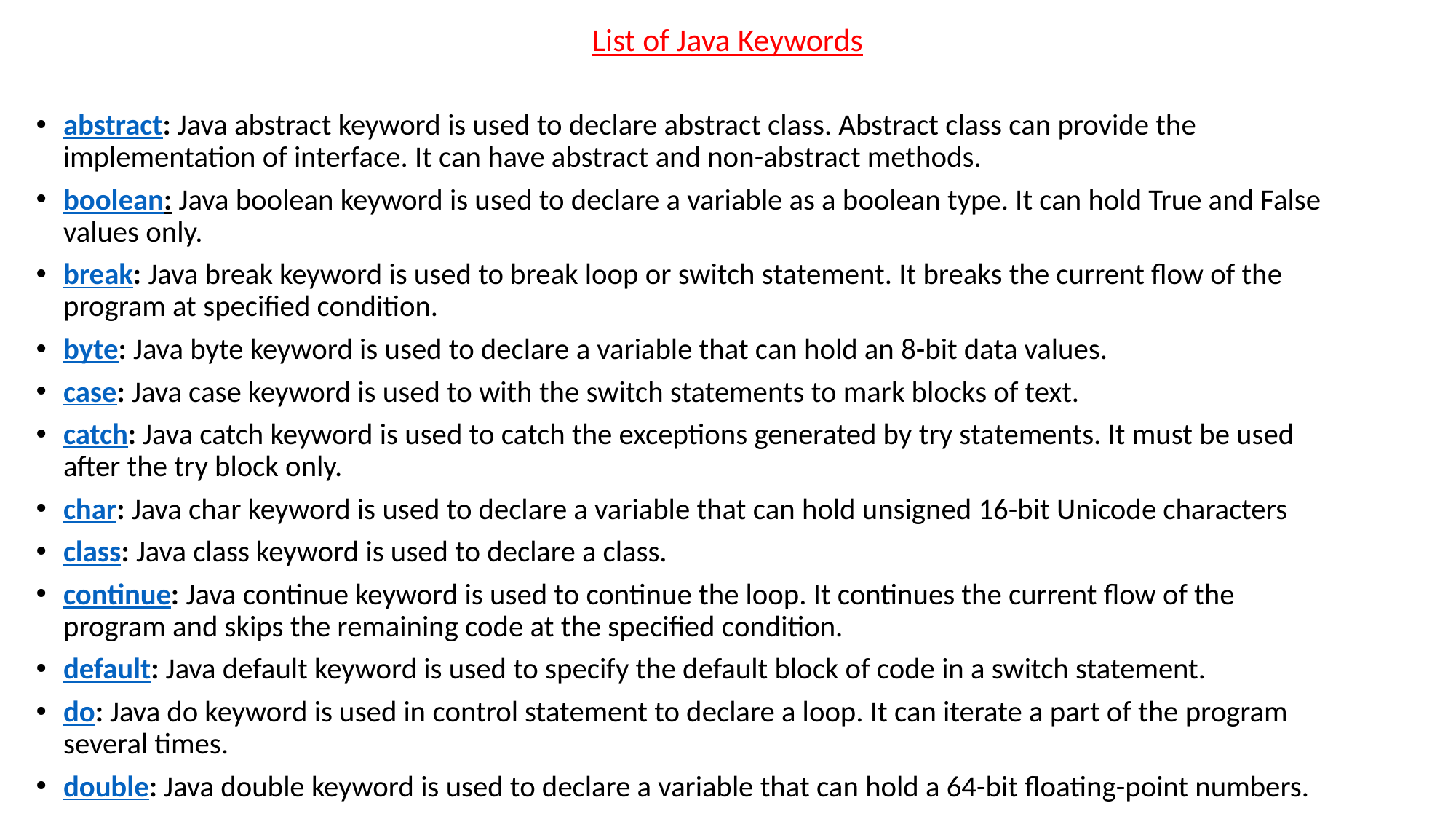

# List of Java Keywords
abstract: Java abstract keyword is used to declare abstract class. Abstract class can provide the implementation of interface. It can have abstract and non-abstract methods.
boolean: Java boolean keyword is used to declare a variable as a boolean type. It can hold True and False values only.
break: Java break keyword is used to break loop or switch statement. It breaks the current flow of the program at specified condition.
byte: Java byte keyword is used to declare a variable that can hold an 8-bit data values.
case: Java case keyword is used to with the switch statements to mark blocks of text.
catch: Java catch keyword is used to catch the exceptions generated by try statements. It must be used after the try block only.
char: Java char keyword is used to declare a variable that can hold unsigned 16-bit Unicode characters
class: Java class keyword is used to declare a class.
continue: Java continue keyword is used to continue the loop. It continues the current flow of the program and skips the remaining code at the specified condition.
default: Java default keyword is used to specify the default block of code in a switch statement.
do: Java do keyword is used in control statement to declare a loop. It can iterate a part of the program several times.
double: Java double keyword is used to declare a variable that can hold a 64-bit floating-point numbers.